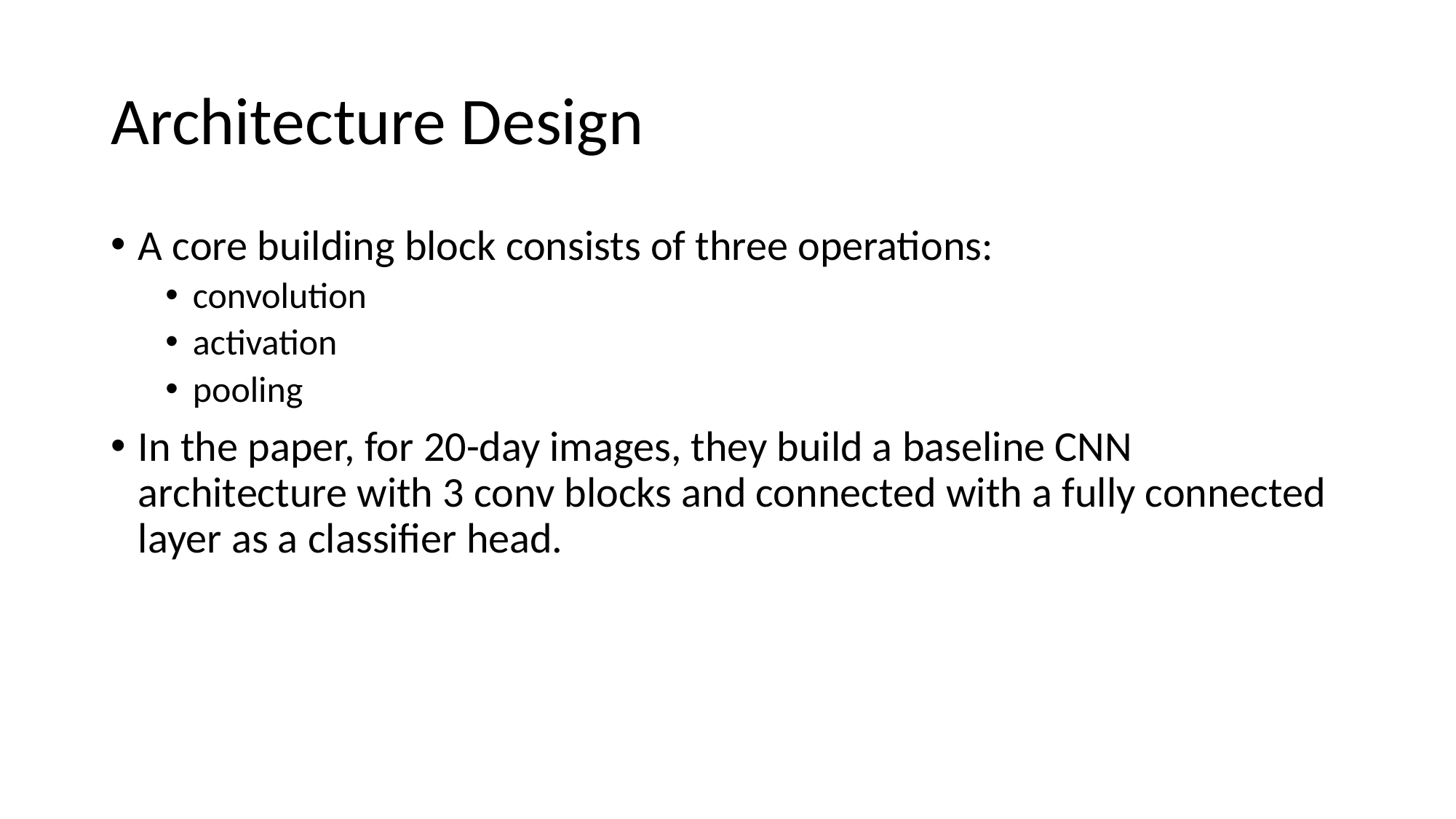

# Architecture Design
A core building block consists of three operations:
convolution
activation
pooling
In the paper, for 20-day images, they build a baseline CNN architecture with 3 conv blocks and connected with a fully connected layer as a classifier head.